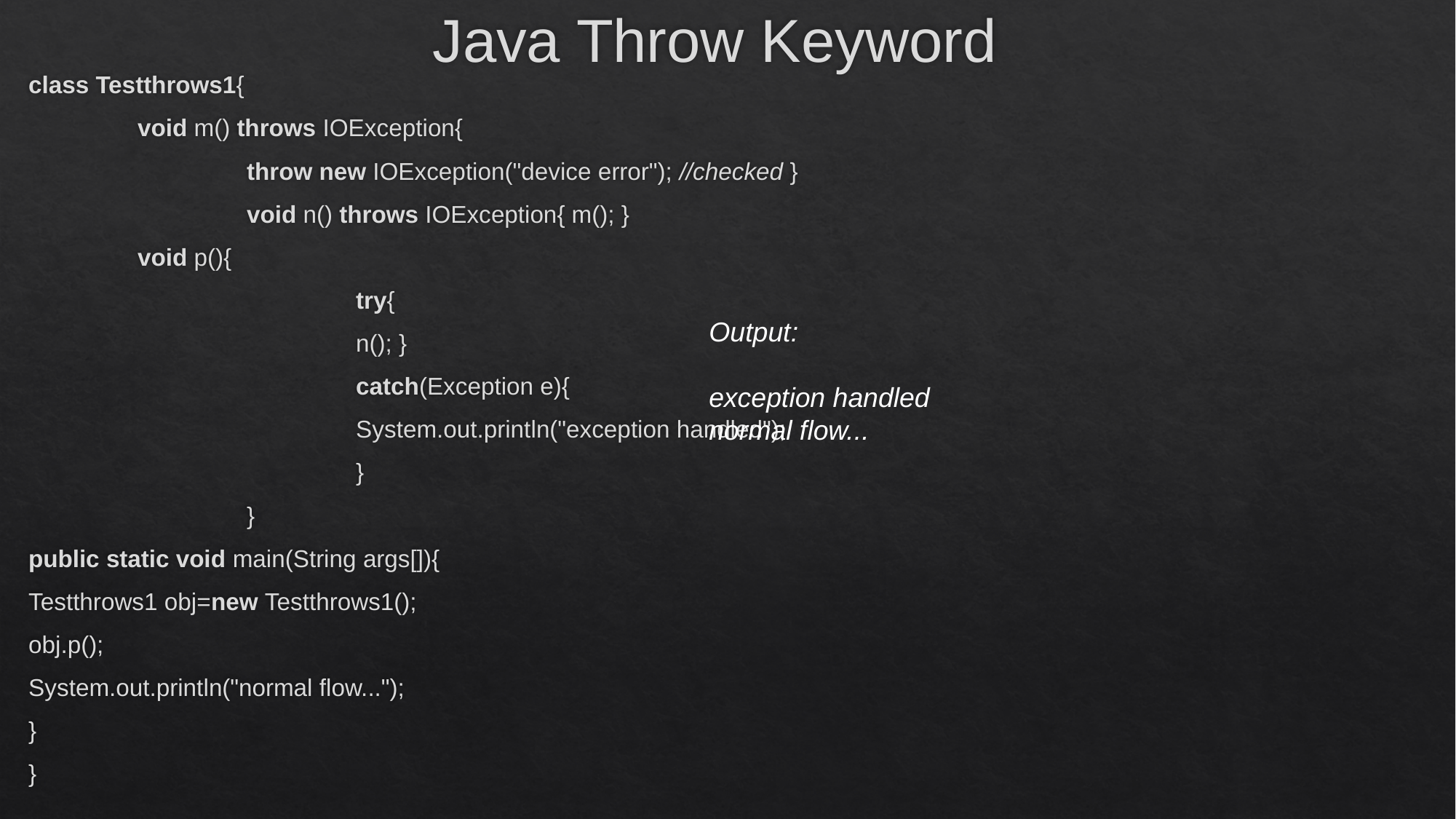

# Java Throw Keyword
class Testthrows1{
	void m() throws IOException{
		throw new IOException("device error"); //checked }
		void n() throws IOException{ m(); }
	void p(){
			try{
			n(); }
			catch(Exception e){
			System.out.println("exception handled");
			}
		}
public static void main(String args[]){
Testthrows1 obj=new Testthrows1();
obj.p();
System.out.println("normal flow...");
}
}
Output:

exception handled
normal flow...